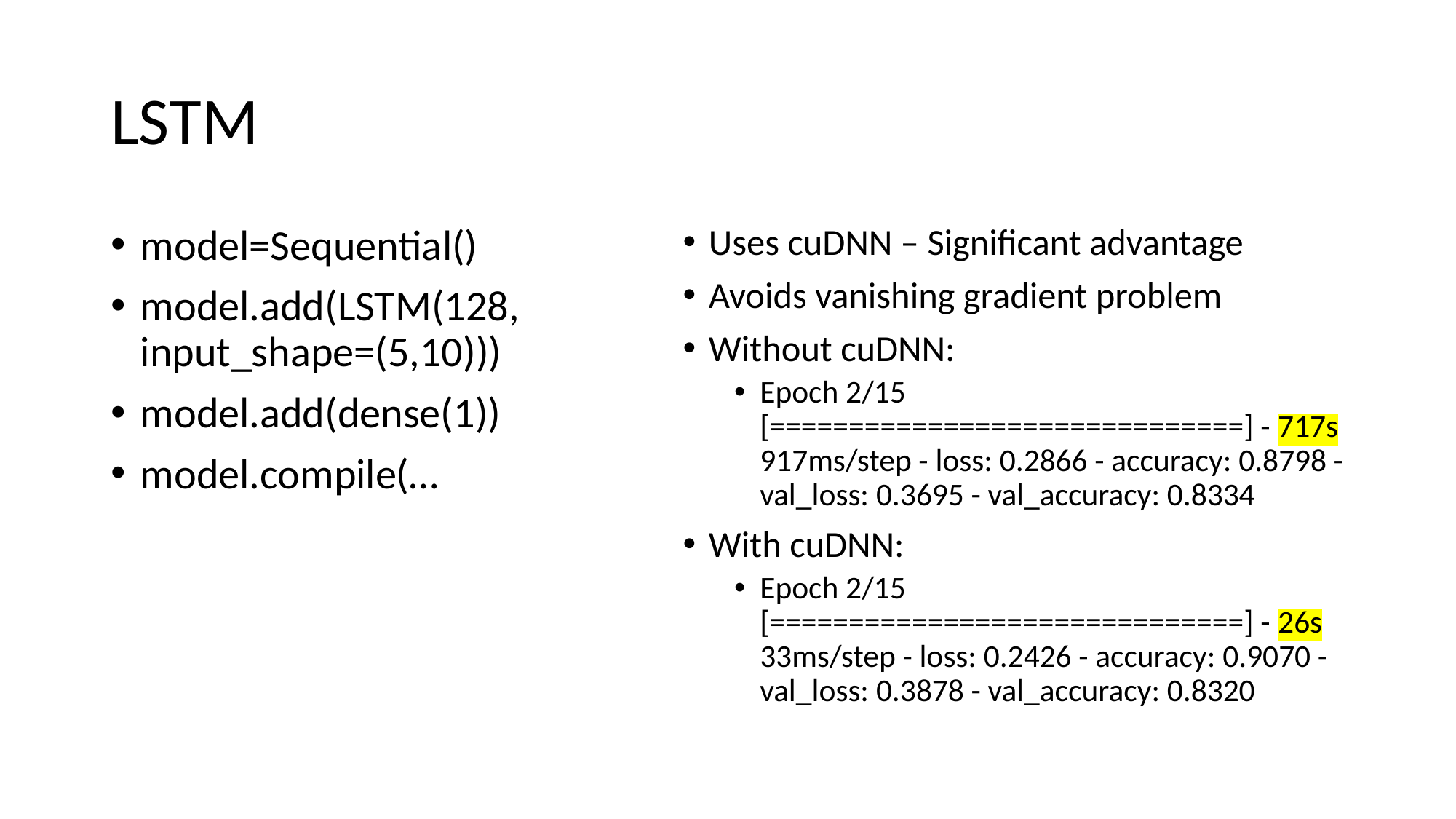

# LSTM
model=Sequential()
model.add(LSTM(128, input_shape=(5,10)))
model.add(dense(1))
model.compile(…

Uses cuDNN – Significant advantage
Avoids vanishing gradient problem
Without cuDNN:
Epoch 2/15 [==============================] - 717s 917ms/step - loss: 0.2866 - accuracy: 0.8798 - val_loss: 0.3695 - val_accuracy: 0.8334
With cuDNN:
Epoch 2/15 [==============================] - 26s 33ms/step - loss: 0.2426 - accuracy: 0.9070 - val_loss: 0.3878 - val_accuracy: 0.8320